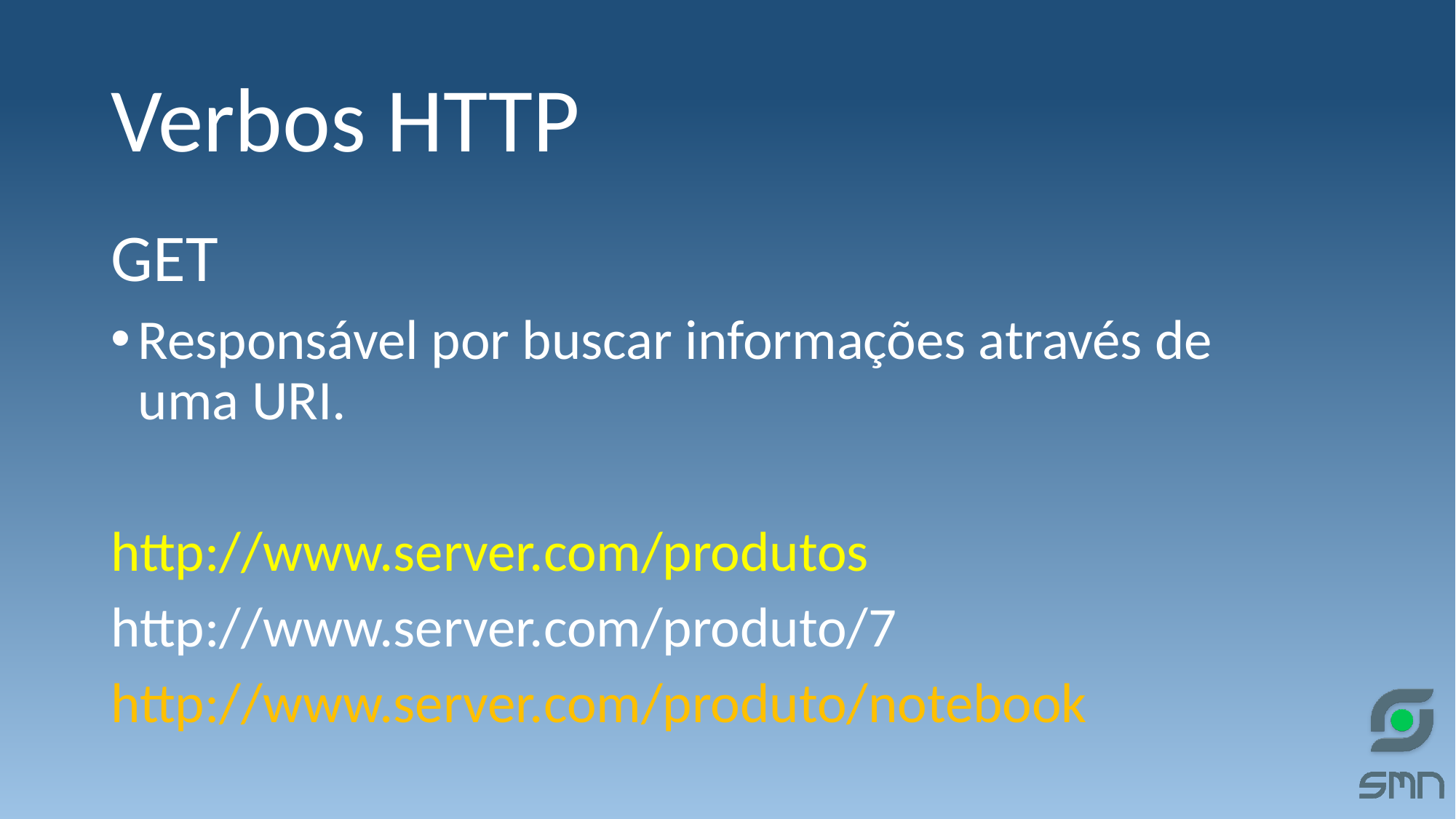

# Verbos HTTP
GET
Responsável por buscar informações através de uma URI.

http://www.server.com/produtos
http://www.server.com/produto/7
http://www.server.com/produto/notebook